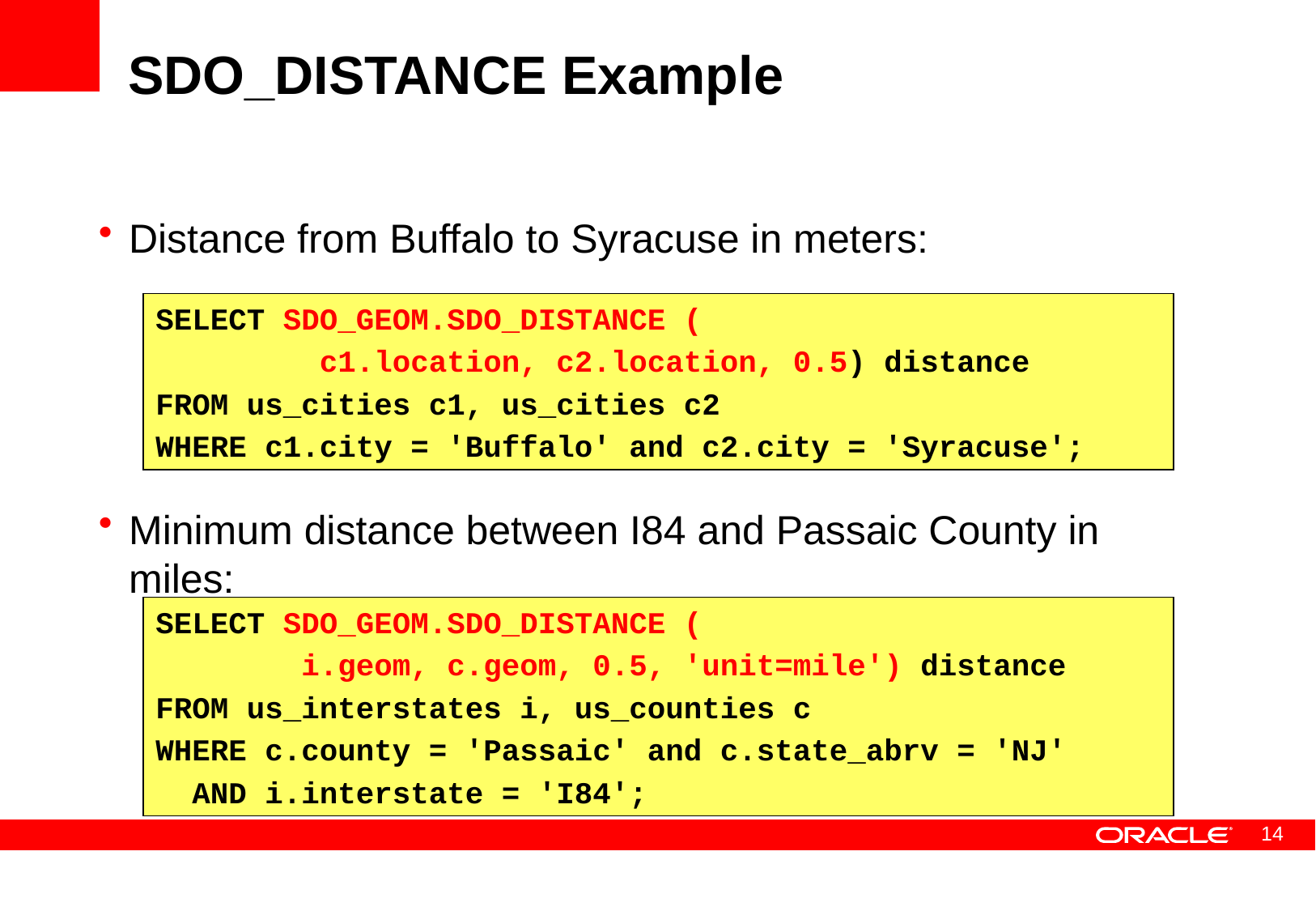

# SDO_DISTANCE Example
Distance from Buffalo to Syracuse in meters:

Minimum distance between I84 and Passaic County in miles:

SELECT SDO_GEOM.SDO_DISTANCE (
         c1.location, c2.location, 0.5) distance
FROM us_cities c1, us_cities c2
WHERE c1.city = 'Buffalo' and c2.city = 'Syracuse';
SELECT SDO_GEOM.SDO_DISTANCE (
        i.geom, c.geom, 0.5, 'unit=mile') distance
FROM us_interstates i, us_counties c
WHERE c.county = 'Passaic' and c.state_abrv = 'NJ'
  AND i.interstate = 'I84';